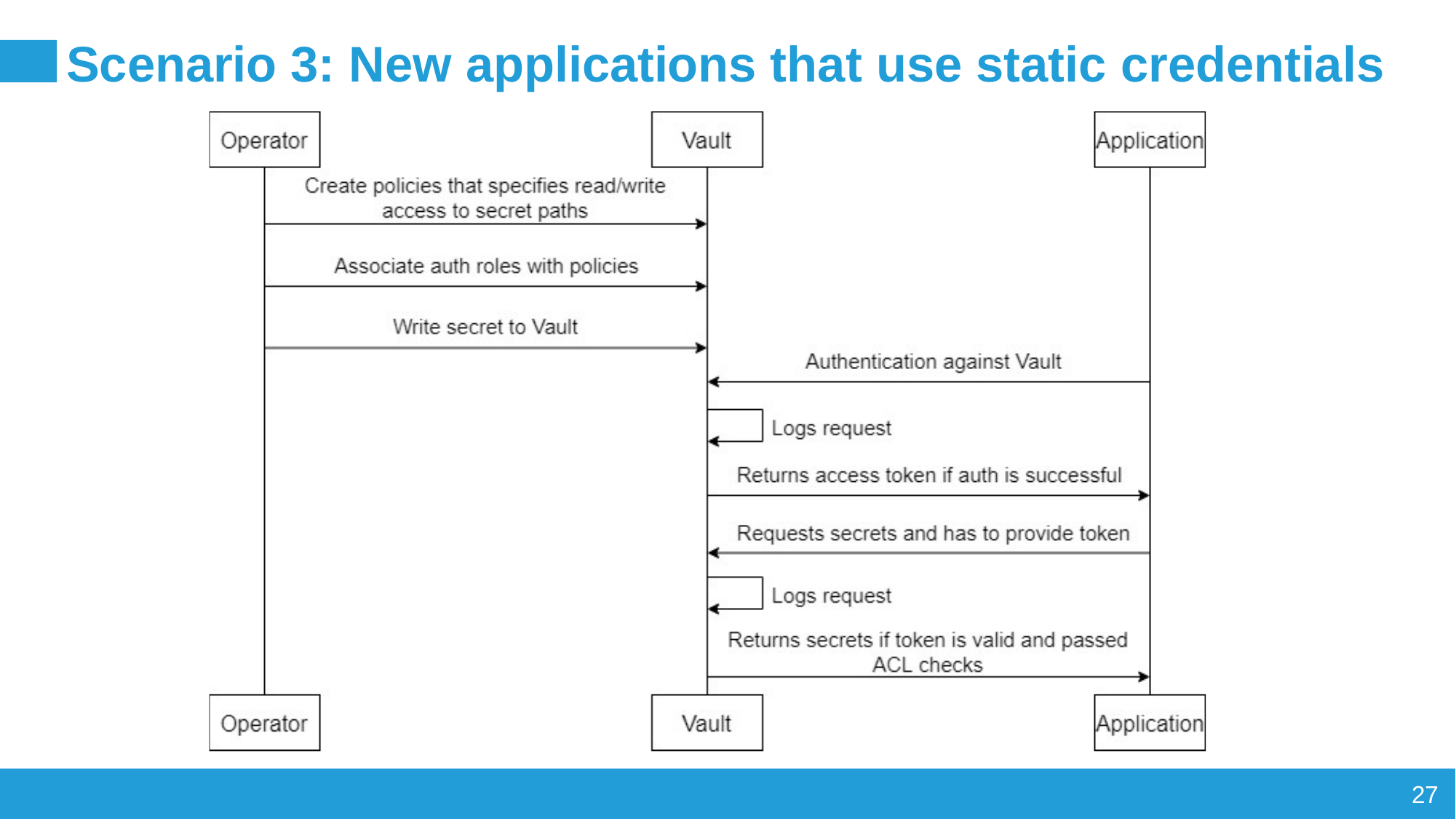

# Scenario 3: New applications that use static credentials

27